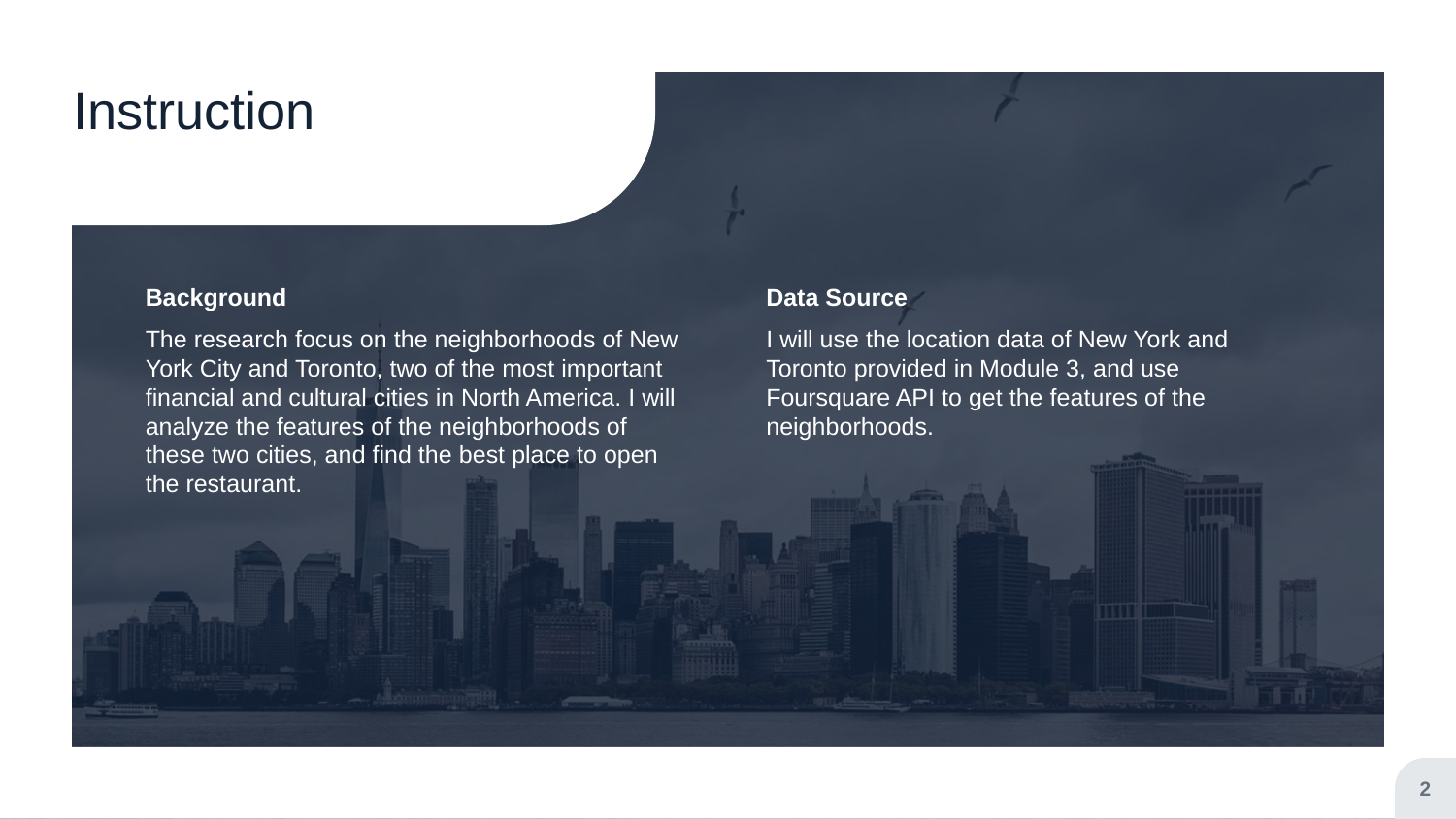

# Instruction
Background
The research focus on the neighborhoods of New York City and Toronto, two of the most important financial and cultural cities in North America. I will analyze the features of the neighborhoods of these two cities, and find the best place to open the restaurant.
Data Source
I will use the location data of New York and Toronto provided in Module 3, and use Foursquare API to get the features of the neighborhoods.
2